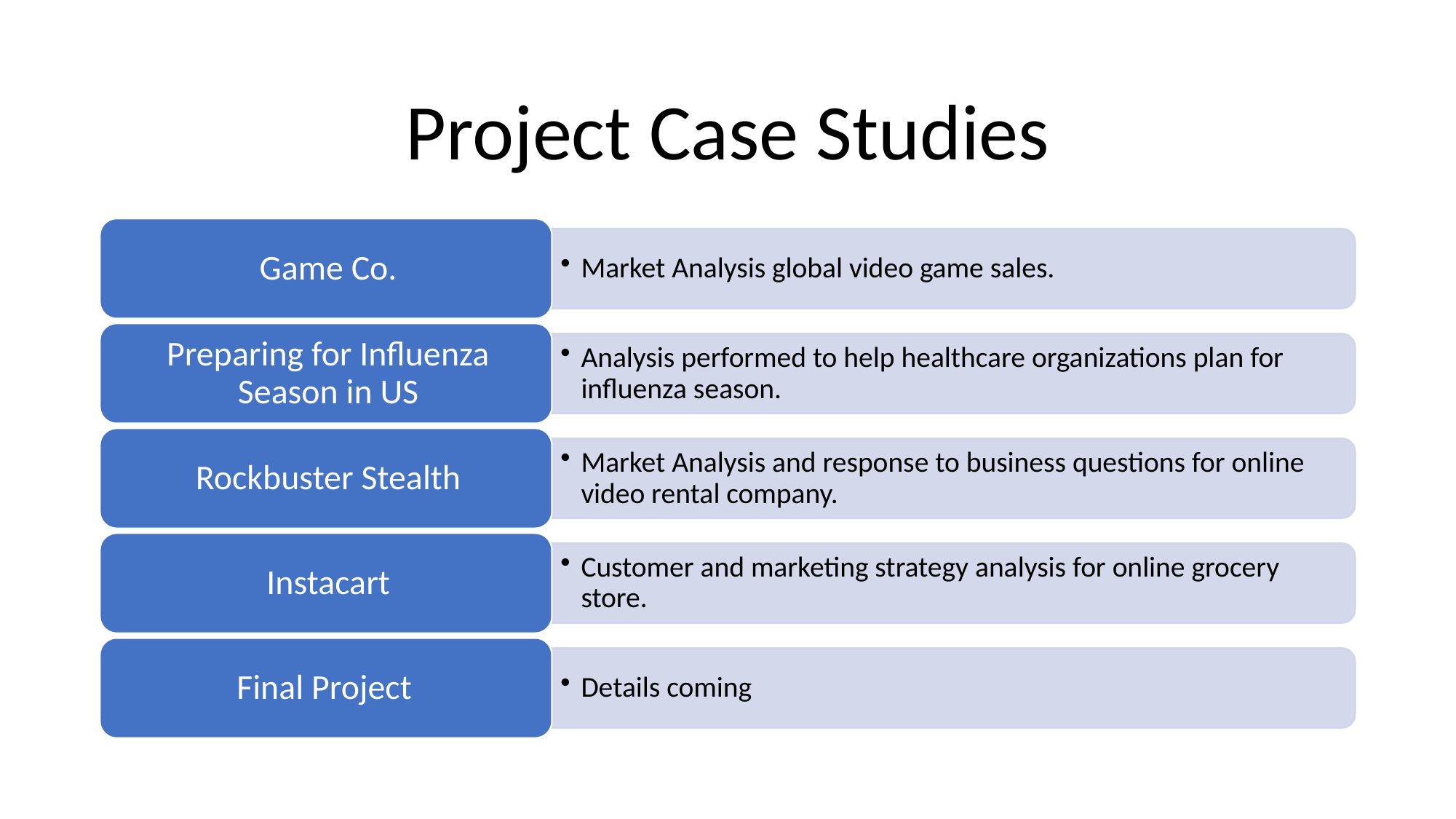

# Project Case Studies
Market Analysis global video game sales.
Game Co.
Analysis performed to help healthcare organizations plan for influenza season.
Preparing for Influenza Season in US
Market Analysis and response to business questions for online video rental company.
Rockbuster Stealth
Customer and marketing strategy analysis for online grocery store.
Instacart
Details coming
Final Project